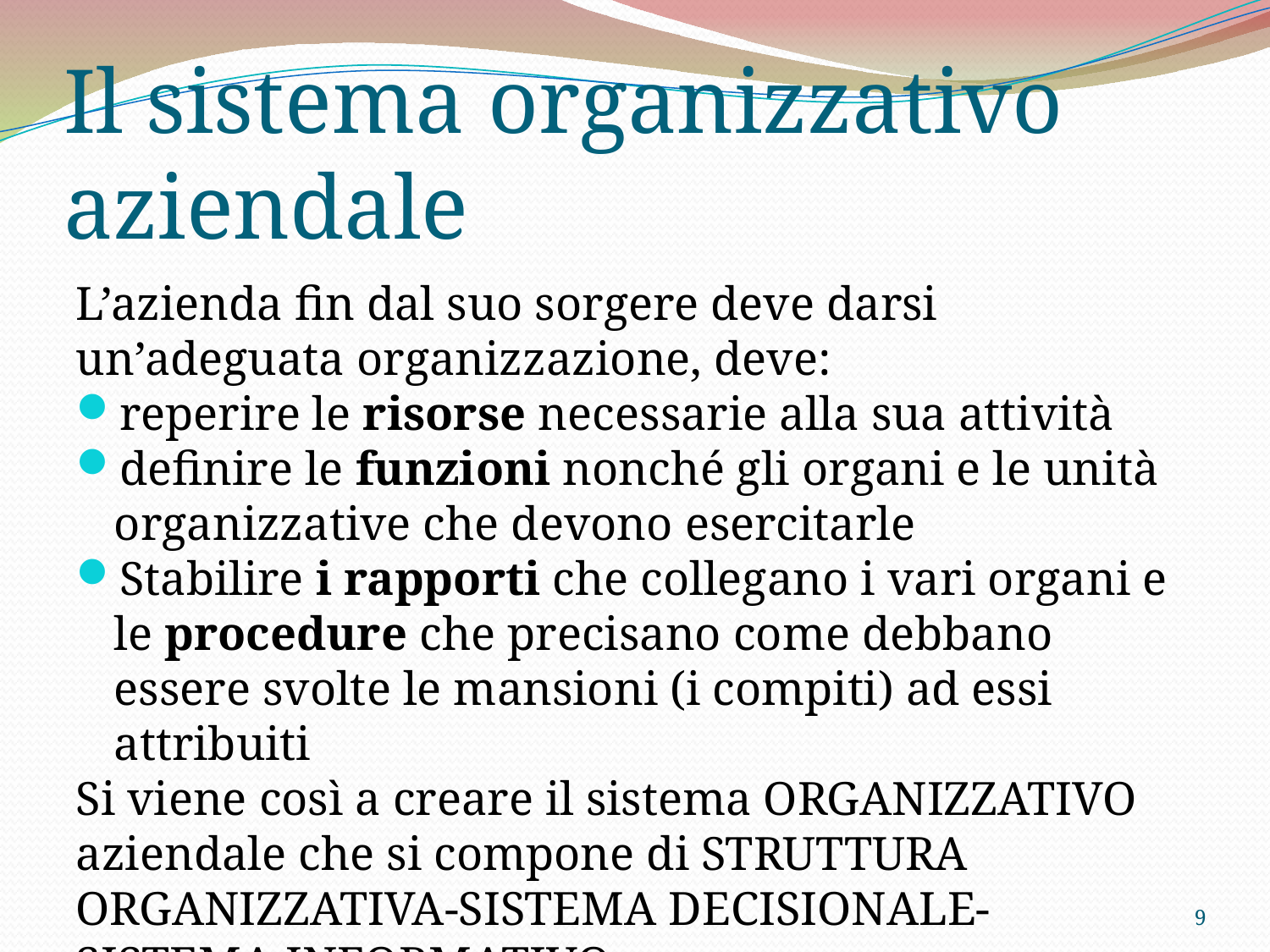

Il sistema organizzativo aziendale
L’azienda fin dal suo sorgere deve darsi un’adeguata organizzazione, deve:
reperire le risorse necessarie alla sua attività
definire le funzioni nonché gli organi e le unità organizzative che devono esercitarle
Stabilire i rapporti che collegano i vari organi e le procedure che precisano come debbano essere svolte le mansioni (i compiti) ad essi attribuiti
Si viene così a creare il sistema ORGANIZZATIVO aziendale che si compone di STRUTTURA ORGANIZZATIVA-SISTEMA DECISIONALE- SISTEMA INFORMATIVO
9